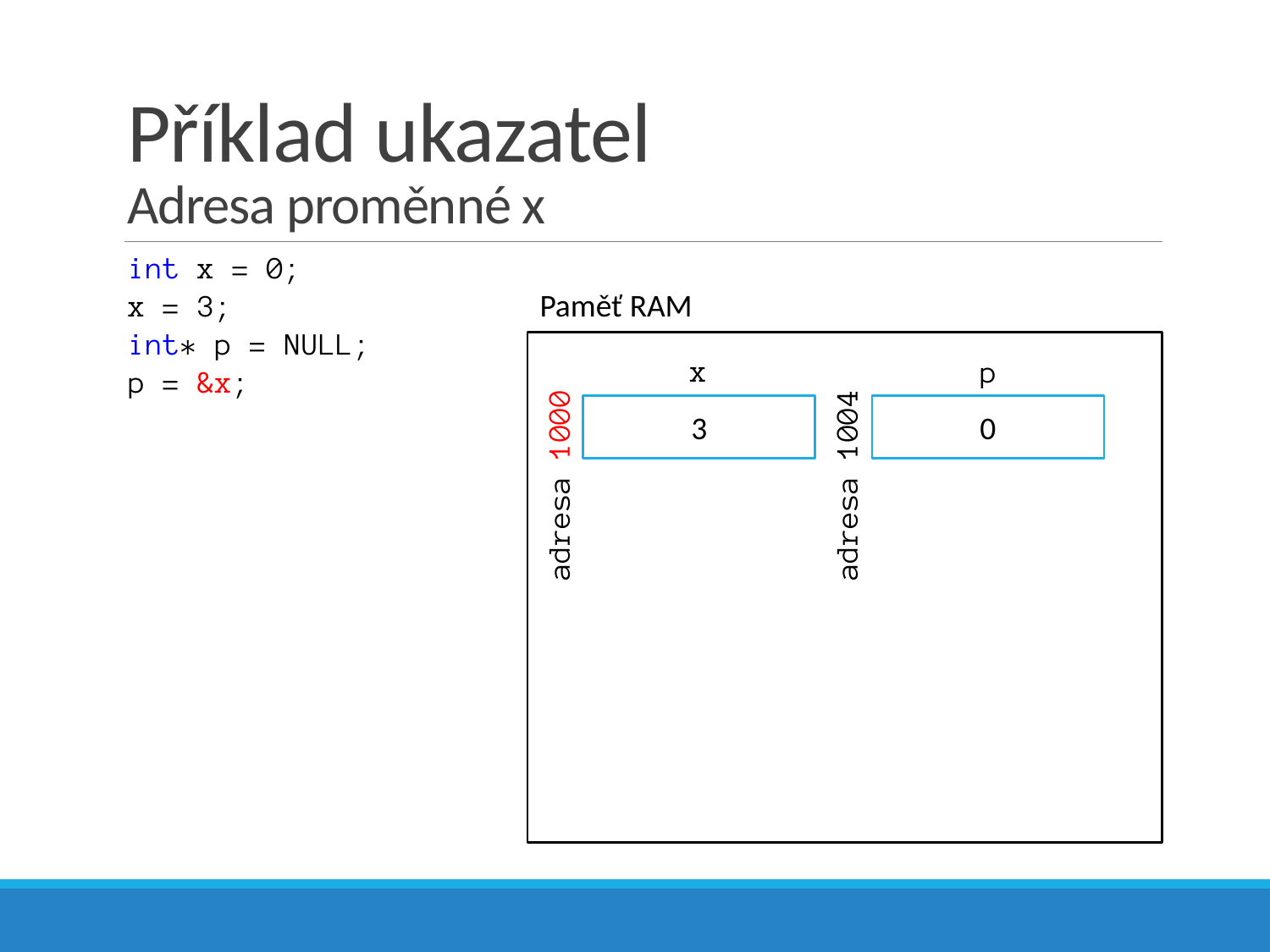

# Příklad ukazatel Adresa proměnné x
int x = 0;
x = 3;
int* p = NULL;
p = &x;

Paměť RAM

x
p
3
0
adresa 1000
adresa 1004